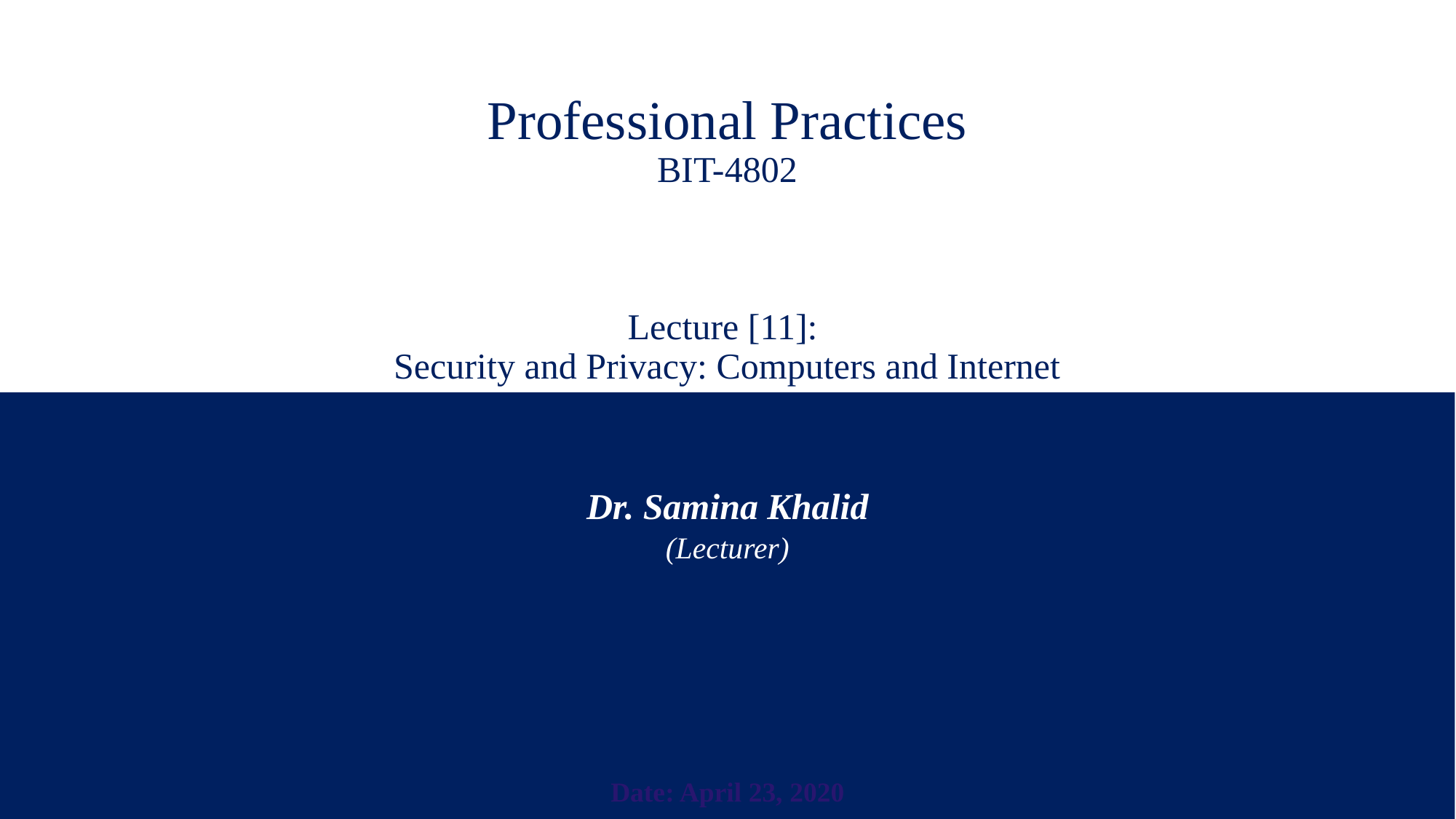

# Professional Practices BIT-4802 Lecture [11]: Security and Privacy: Computers and Internet

Dr. Samina Khalid
(Lecturer)

Date: April 23, 2020